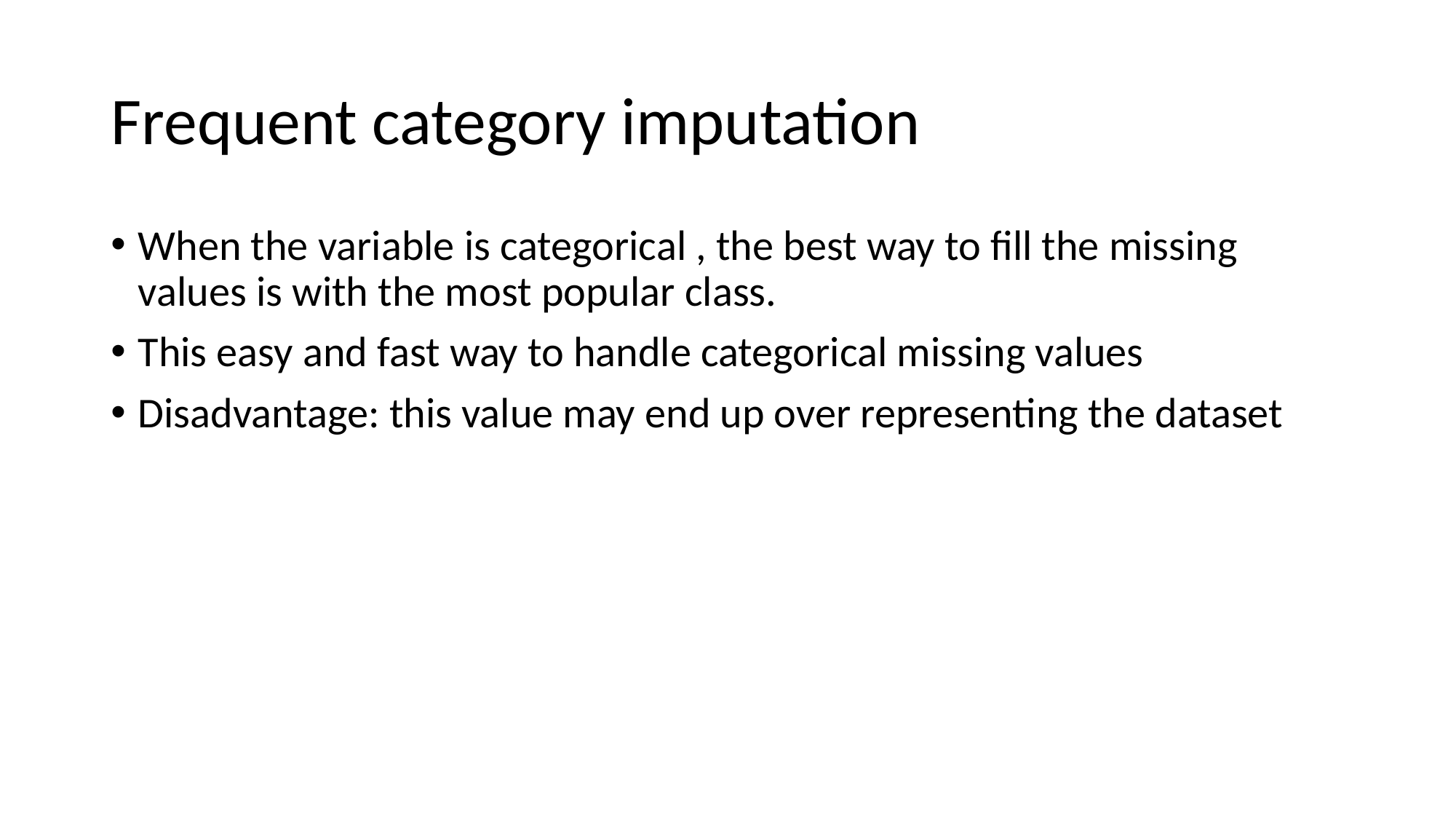

# Frequent category imputation
When the variable is categorical , the best way to fill the missing values is with the most popular class.
This easy and fast way to handle categorical missing values
Disadvantage: this value may end up over representing the dataset